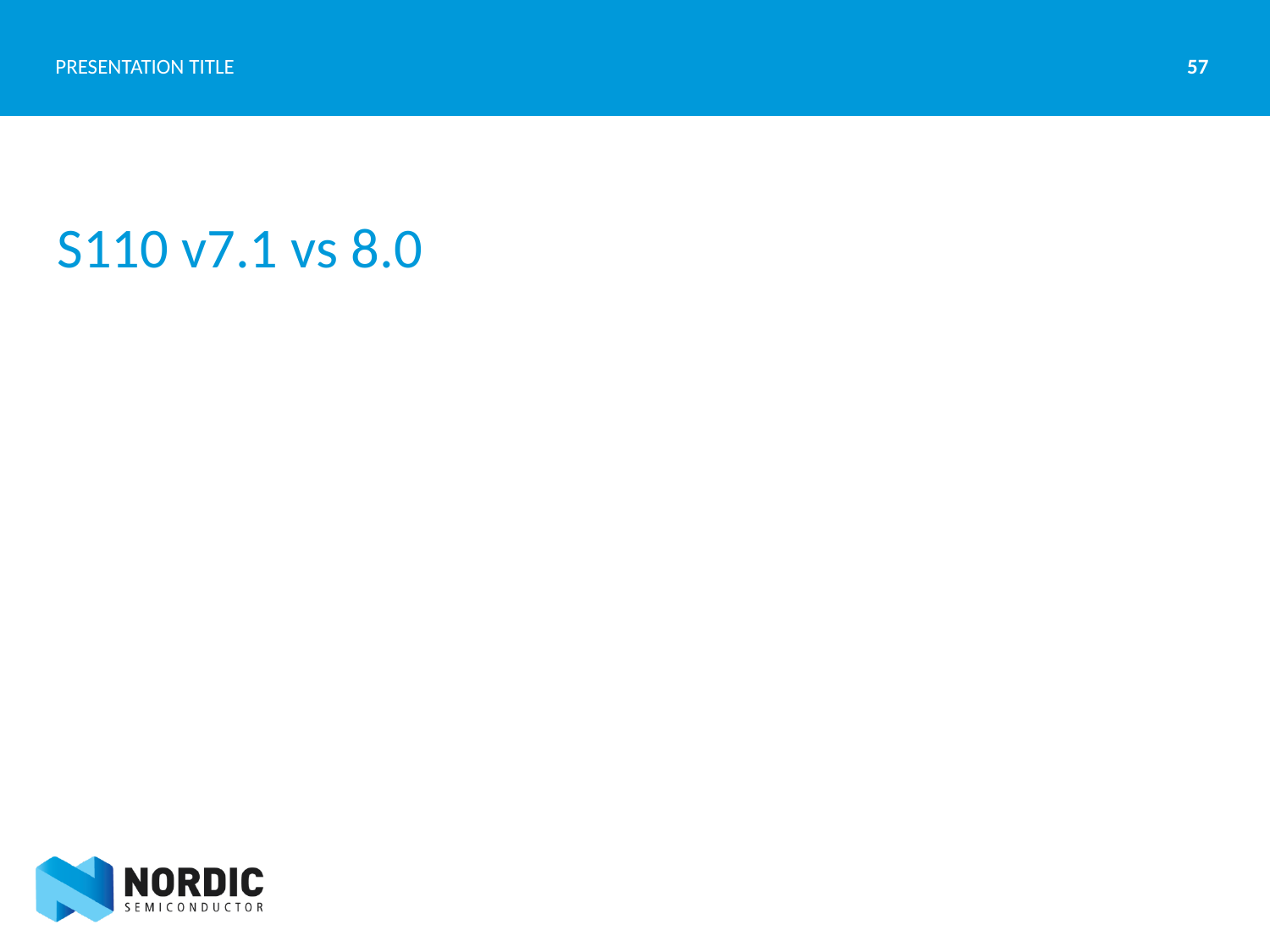

57
PRESENTATION TITLE
# S110 v7.1 vs 8.0